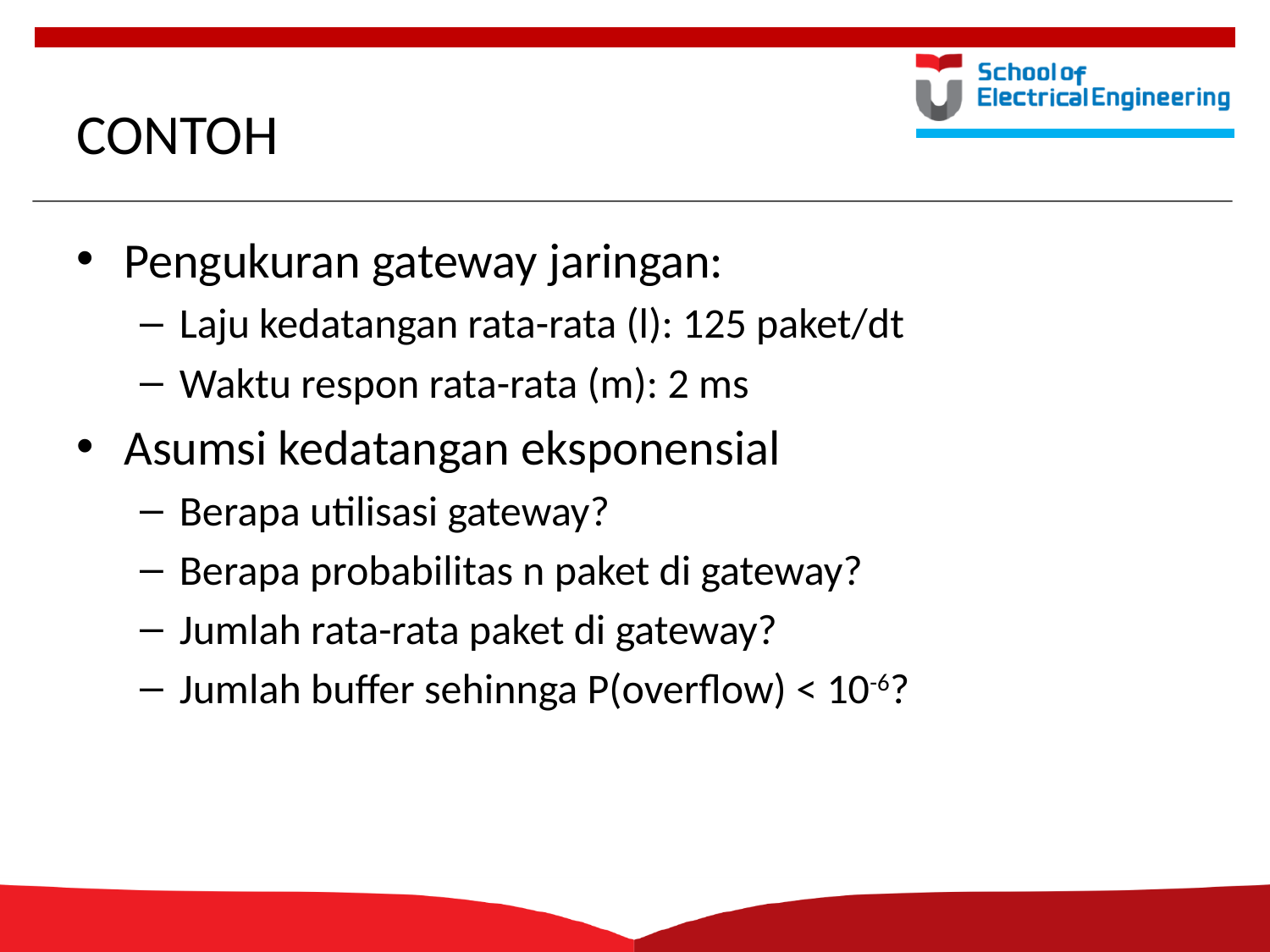

# CONTOH
Pengukuran gateway jaringan:
Laju kedatangan rata-rata (l): 125 paket/dt
Waktu respon rata-rata (m): 2 ms
Asumsi kedatangan eksponensial
Berapa utilisasi gateway?
Berapa probabilitas n paket di gateway?
Jumlah rata-rata paket di gateway?
Jumlah buffer sehinnga P(overflow) < 10-6?